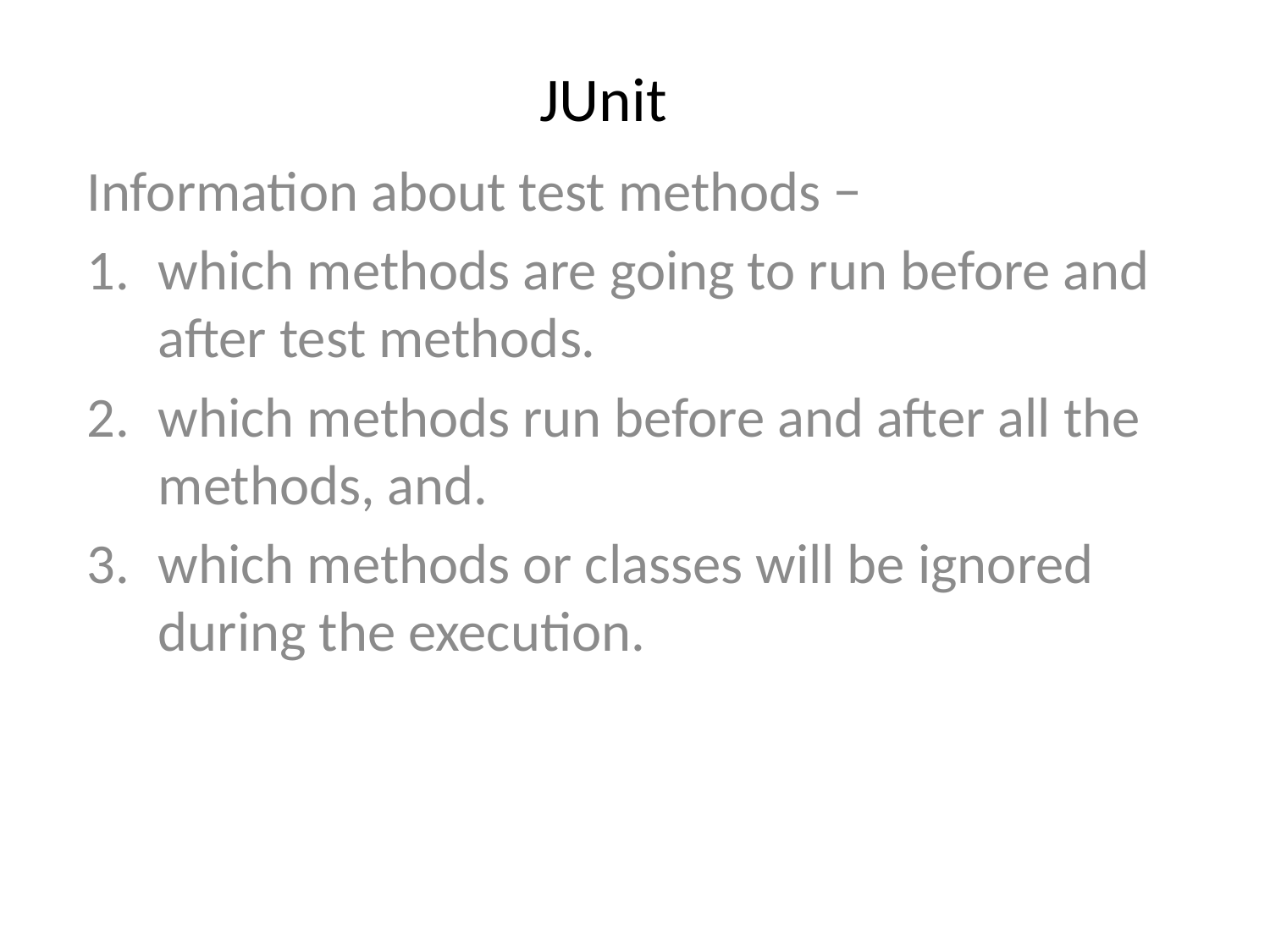

# JUnit
Information about test methods −
which methods are going to run before and after test methods.
which methods run before and after all the methods, and.
which methods or classes will be ignored during the execution.